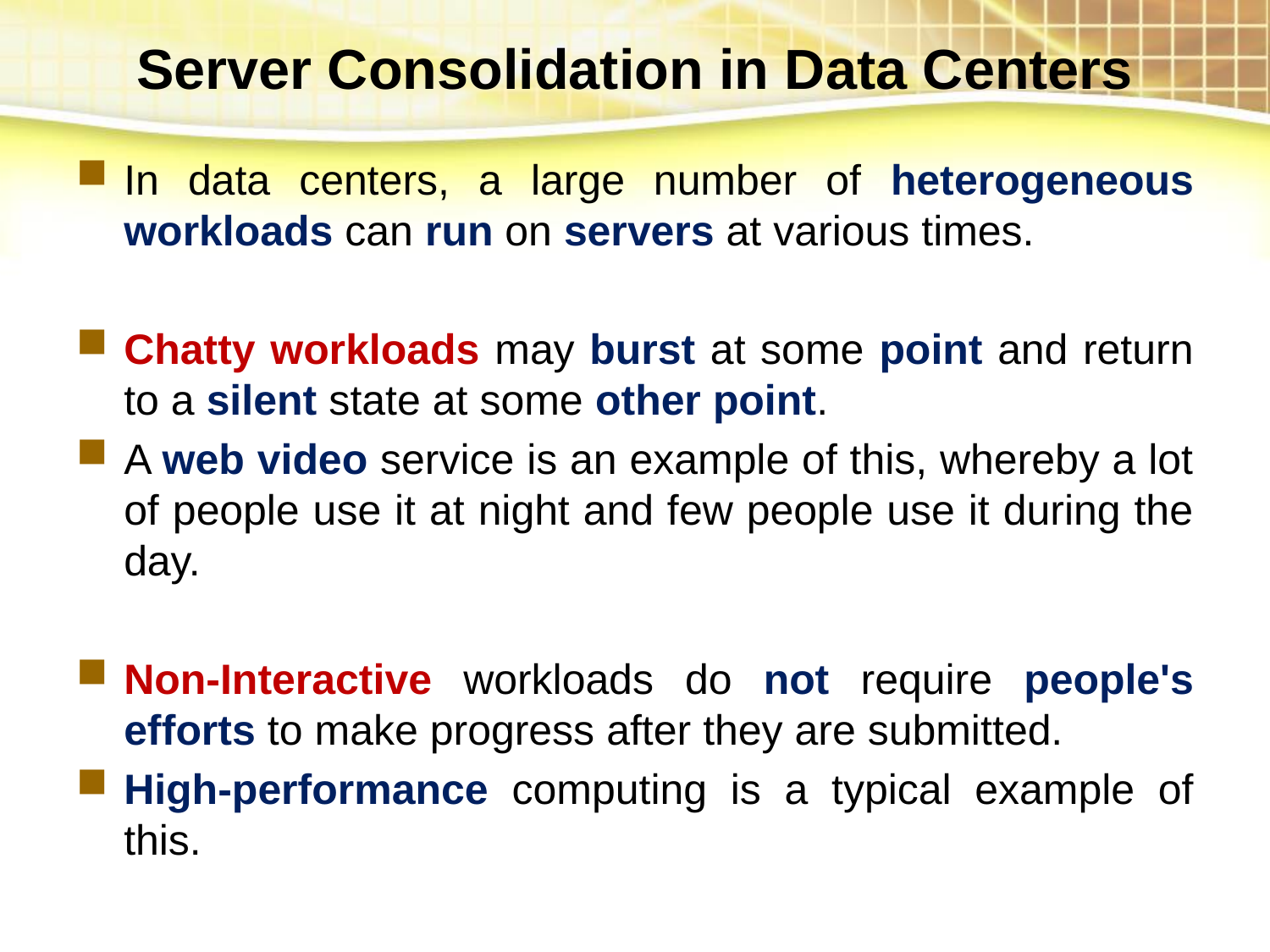

# Server Consolidation in Data Centers
In data centers, a large number of heterogeneous workloads can run on servers at various times.

Chatty workloads may burst at some point and return to a silent state at some other point.
A web video service is an example of this, whereby a lot of people use it at night and few people use it during the day.

Non-Interactive workloads do not require people's efforts to make progress after they are submitted.
High-performance computing is a typical example of this.